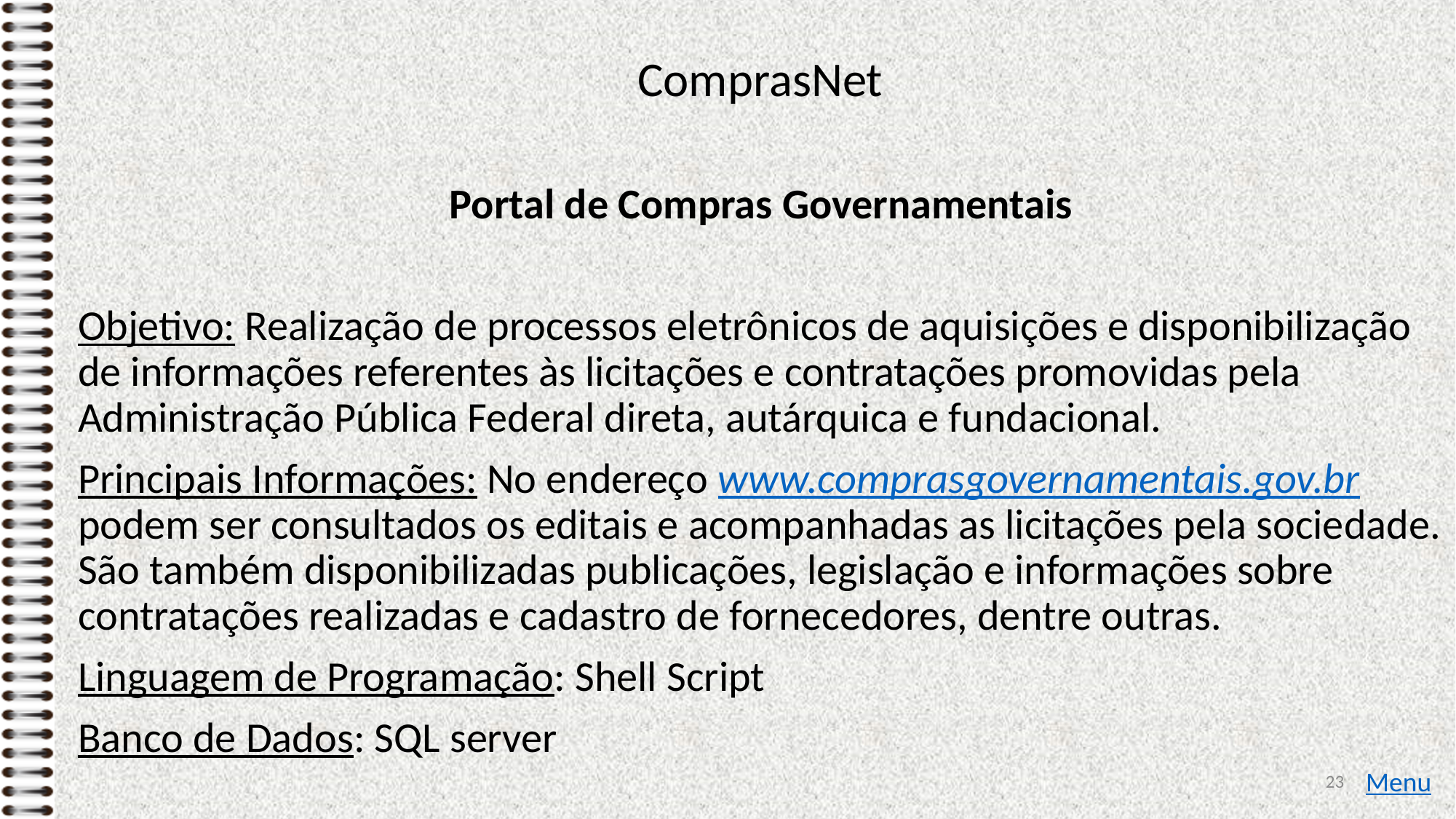

# ComprasNet

Portal de Compras Governamentais

Objetivo: Realização de processos eletrônicos de aquisições e disponibilização de informações referentes às licitações e contratações promovidas pela Administração Pública Federal direta, autárquica e fundacional.
Principais Informações: No endereço www.comprasgovernamentais.gov.br podem ser consultados os editais e acompanhadas as licitações pela sociedade. São também disponibilizadas publicações, legislação e informações sobre contratações realizadas e cadastro de fornecedores, dentre outras.
Linguagem de Programação: Shell Script
Banco de Dados: SQL server

23
Menu